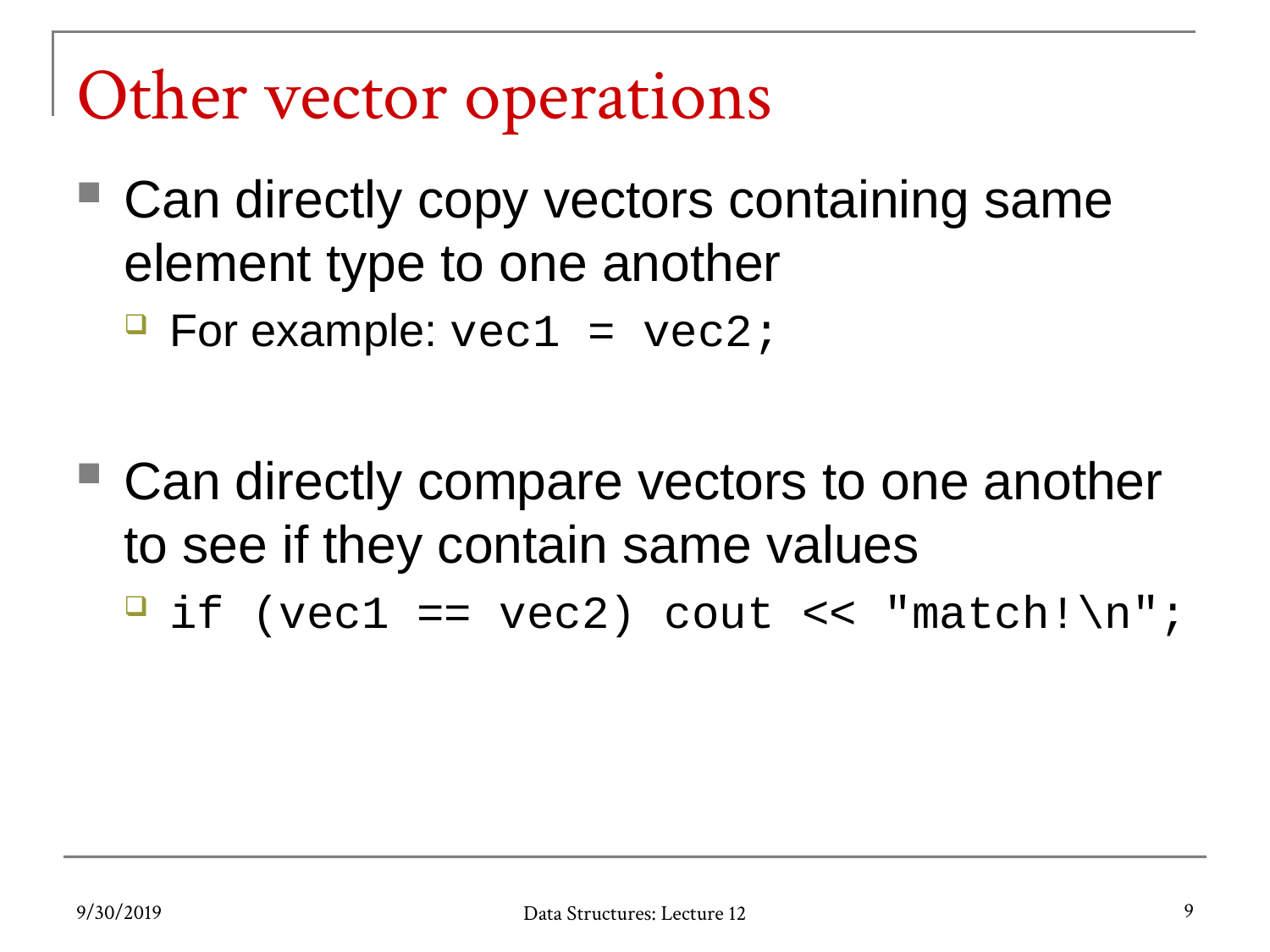

# Other vector operations
Can directly copy vectors containing same element type to one another
For example: vec1 = vec2;

Can directly compare vectors to one another to see if they contain same values
if (vec1 == vec2) cout << "match!\n";
9/30/2019
9
Data Structures: Lecture 12